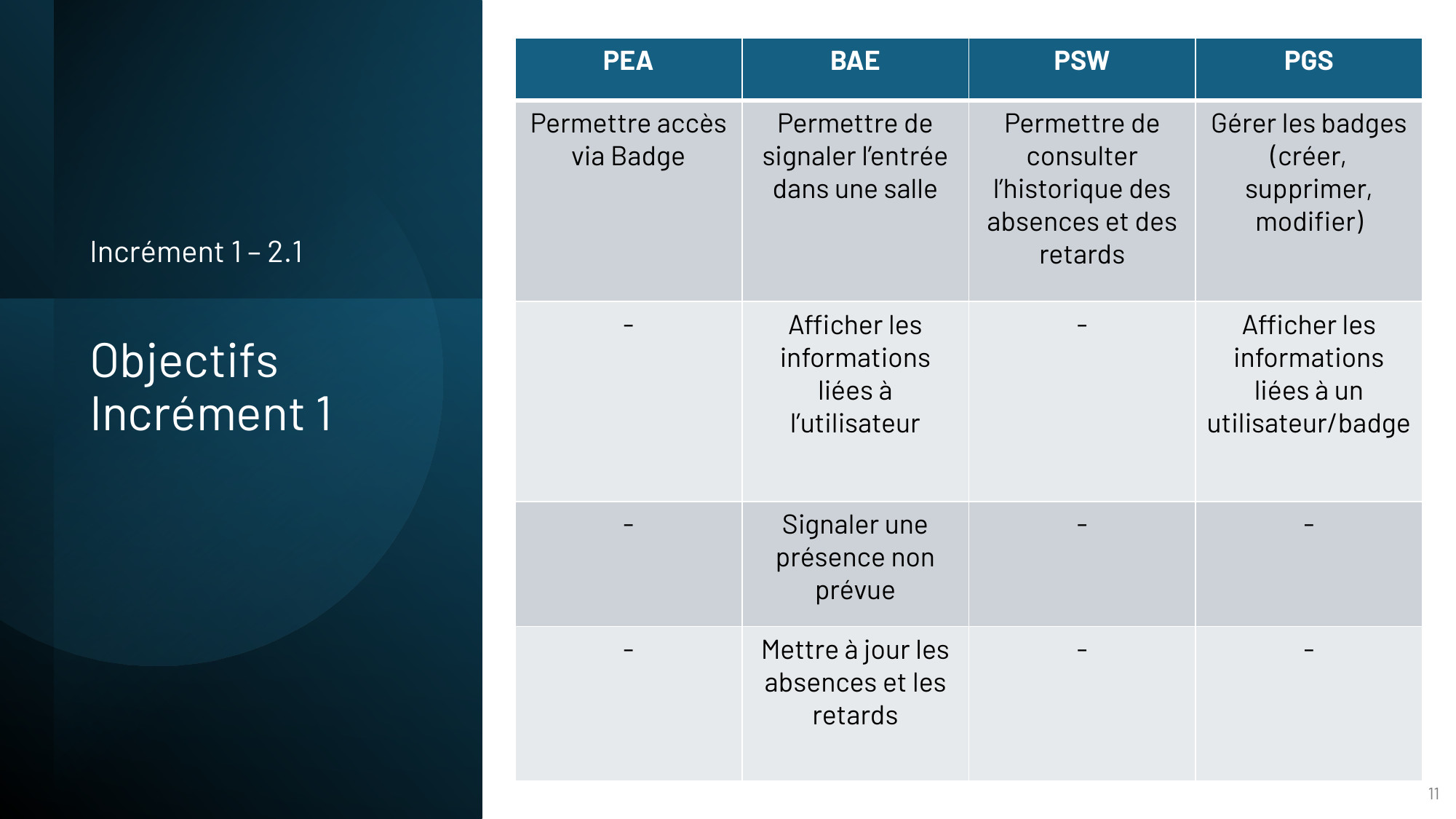

| PEA | BAE | PSW | PGS |
| --- | --- | --- | --- |
| Permettre accès via Badge | Permettre de signaler l’entrée dans une salle | Permettre de consulter l’historique des absences et des retards | Gérer les badges (créer, supprimer, modifier) |
| - | Afficher les informations liées à l’utilisateur | - | Afficher les informations liées à un utilisateur/badge |
| - | Signaler une présence non prévue | - | - |
| - | Mettre à jour les absences et les retards | - | - |
Incrément 1 – 2.1

# Objectifs Incrément 1
11